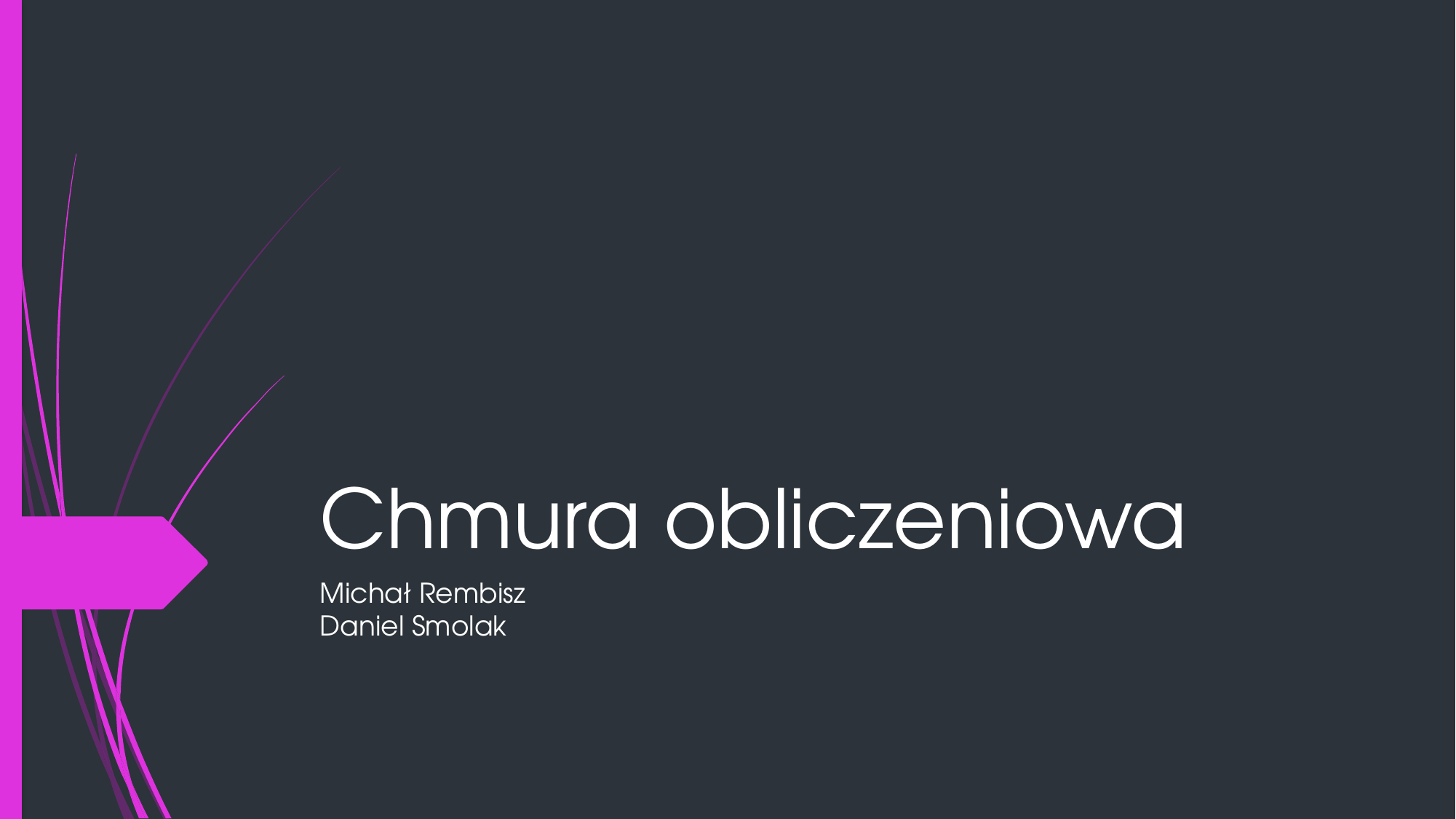

# Chmura obliczeniowa
Michał Rembisz
Daniel Smolak